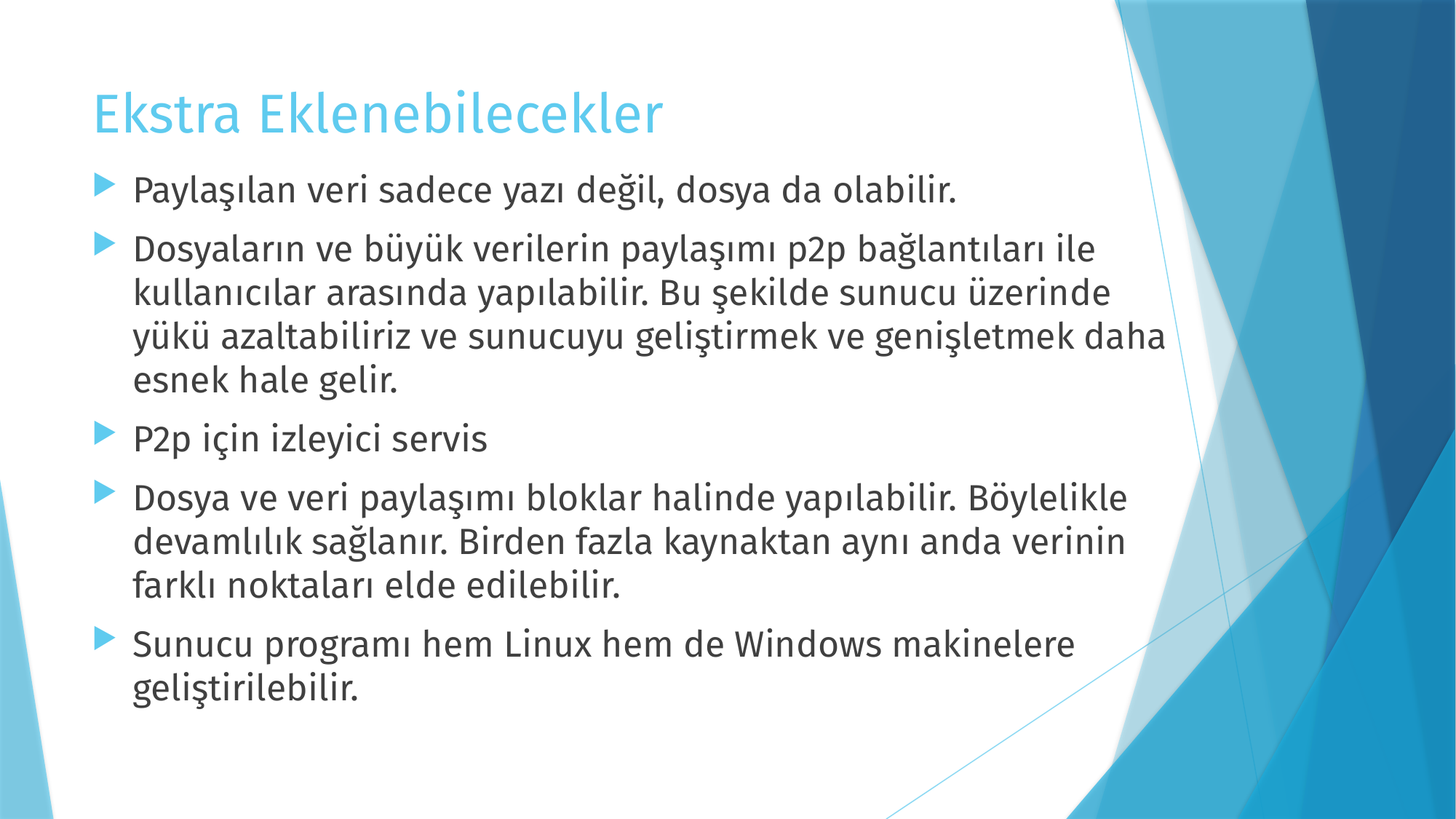

# Ekstra Eklenebilecekler

Paylaşılan veri sadece yazı değil, dosya da olabilir.
Dosyaların ve büyük verilerin paylaşımı p2p bağlantıları ile kullanıcılar arasında yapılabilir. Bu şekilde sunucu üzerinde yükü azaltabiliriz ve sunucuyu geliştirmek ve genişletmek daha esnek hale gelir.
P2p için izleyici servis
Dosya ve veri paylaşımı bloklar halinde yapılabilir. Böylelikle devamlılık sağlanır. Birden fazla kaynaktan aynı anda verinin farklı noktaları elde edilebilir.
Sunucu programı hem Linux hem de Windows makinelere geliştirilebilir.